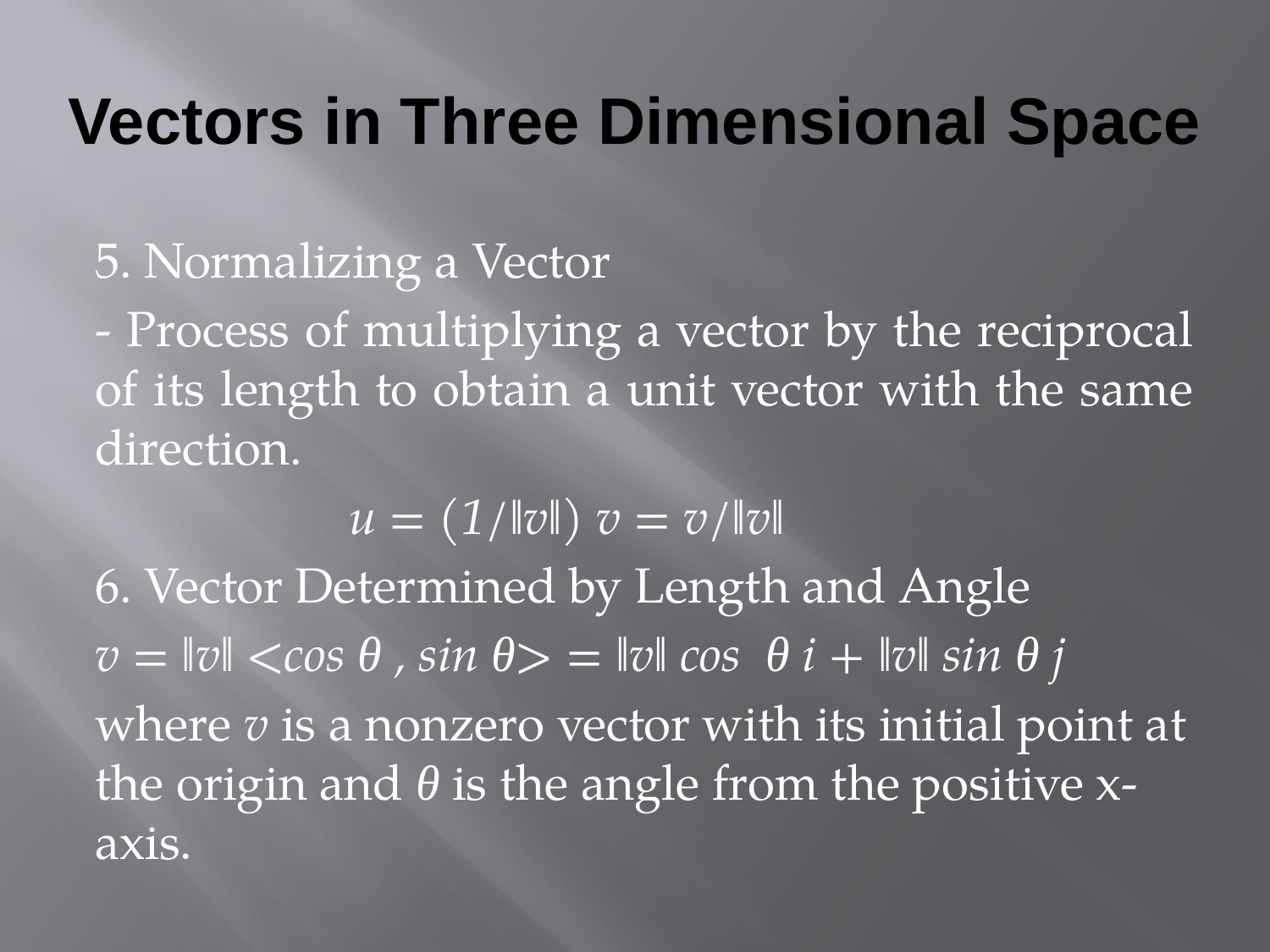

# Vectors in Three Dimensional Space
5. Normalizing a Vector
- Process of multiplying a vector by the reciprocal of its length to obtain a unit vector with the same direction.
		u = (1/ǁvǁ) v = v/ǁvǁ
6. Vector Determined by Length and Angle
v = ǁvǁ <cos θ , sin θ> = ǁvǁ cos  θ i + ǁvǁ sin θ j
where v is a nonzero vector with its initial point at the origin and θ is the angle from the positive x-axis.